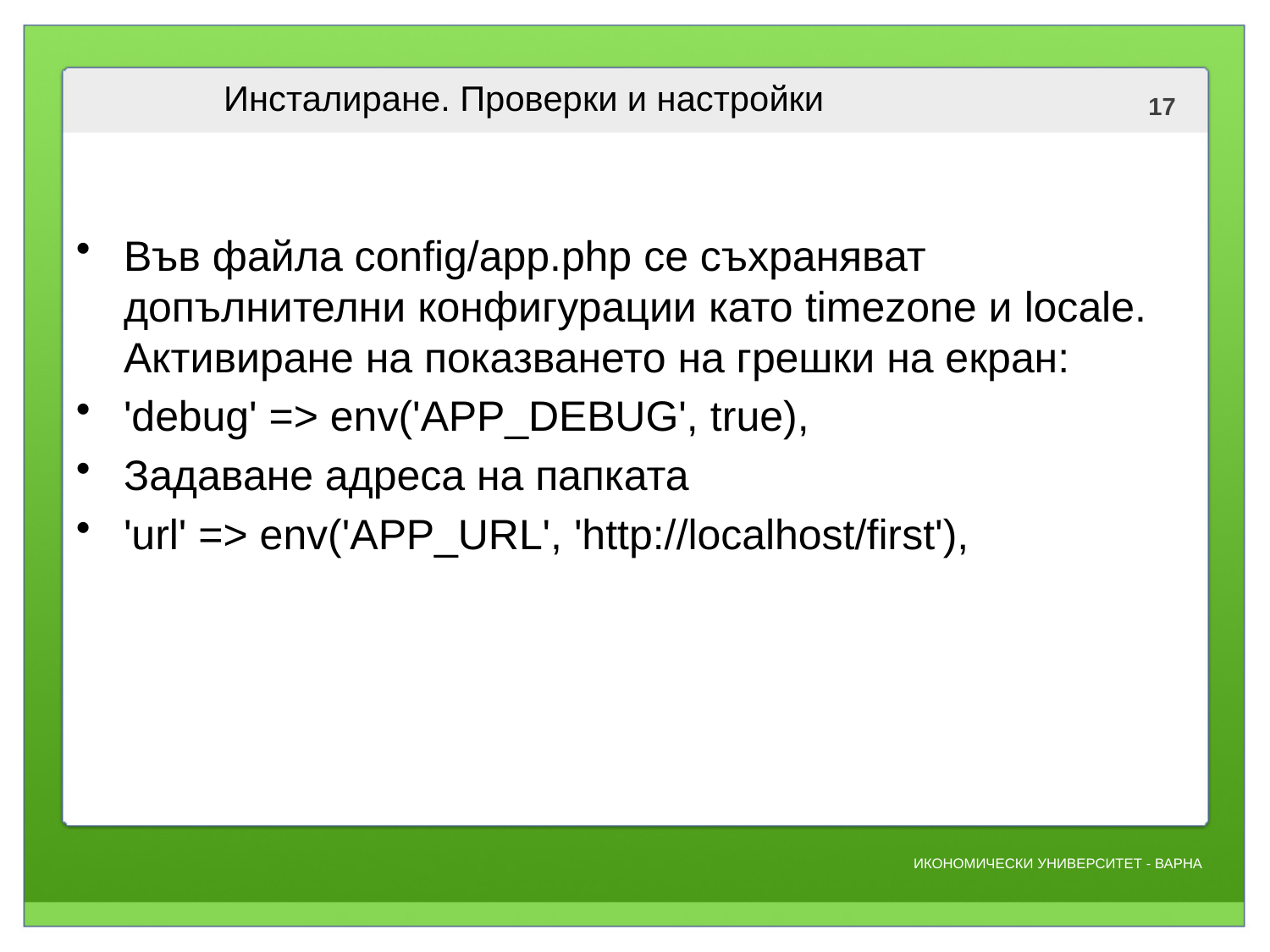

# Инсталиране. Проверки и настройки
Във файла config/app.php се съхраняват допълнителни конфигурации като timezone и locale. Активиране на показването на грешки на екран:
'debug' => env('APP_DEBUG', true),
Задаване адреса на папката
'url' => env('APP_URL', 'http://localhost/first'),